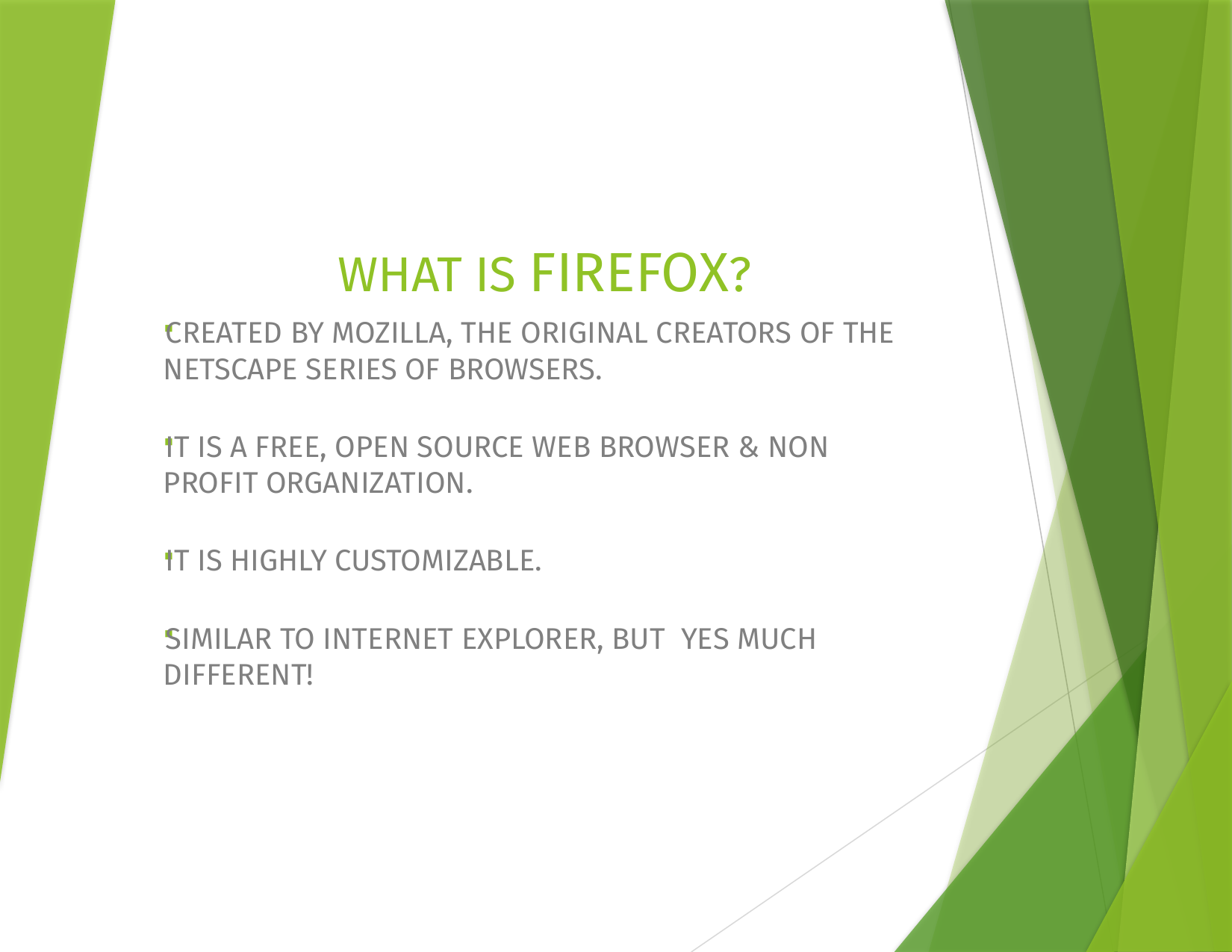

# WHAT IS FIREFOX?
CREATED BY MOZILLA, THE ORIGINAL CREATORS OF THE NETSCAPE SERIES OF BROWSERS.

IT IS A FREE, OPEN SOURCE WEB BROWSER & NON PROFIT ORGANIZATION.

IT IS HIGHLY CUSTOMIZABLE.

SIMILAR TO INTERNET EXPLORER, BUT  YES MUCH DIFFERENT!